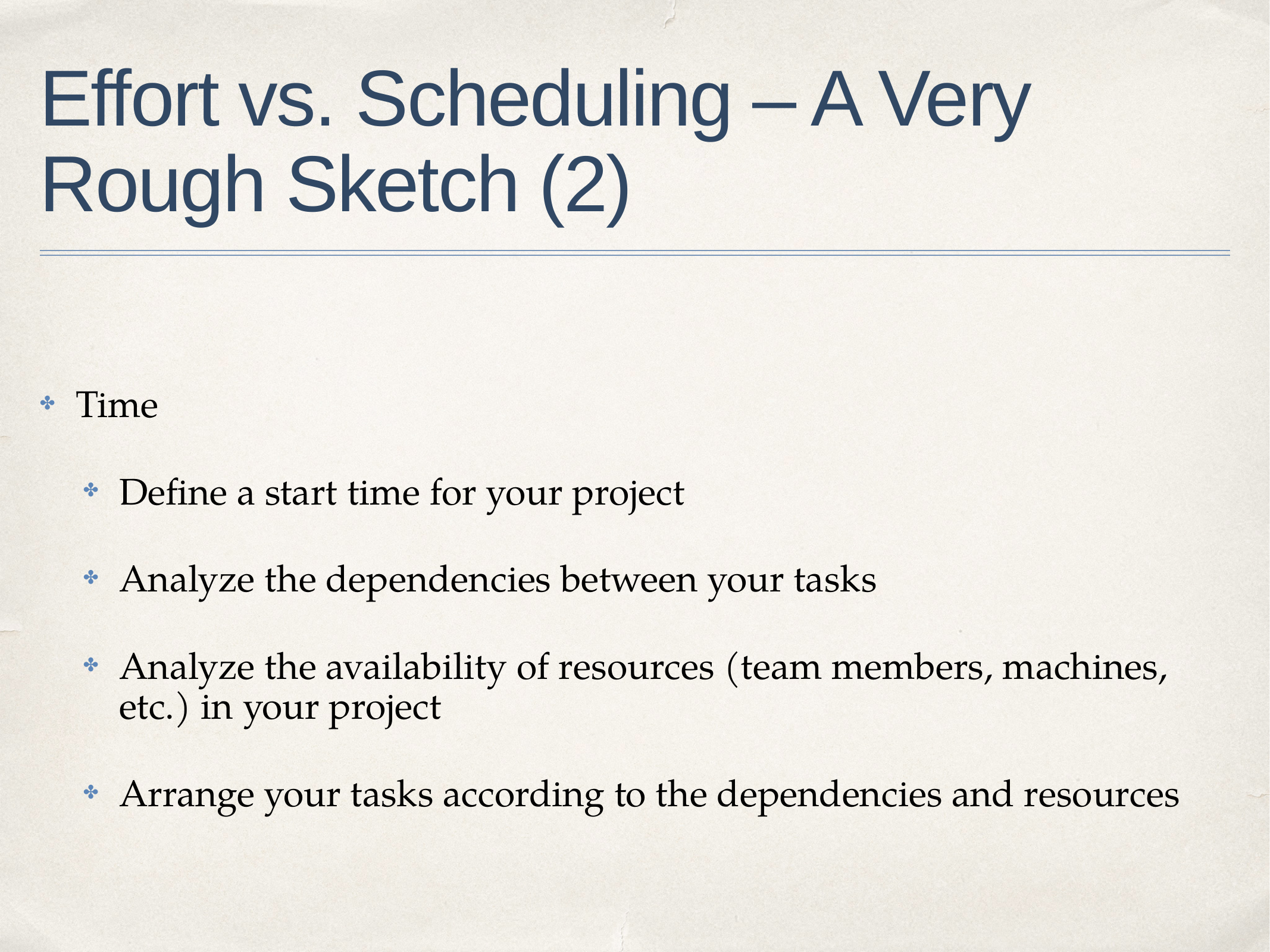

# Effort vs. Scheduling – A Very Rough Sketch (2)
Time
Define a start time for your project
Analyze the dependencies between your tasks
Analyze the availability of resources (team members, machines, etc.) in your project
Arrange your tasks according to the dependencies and resources